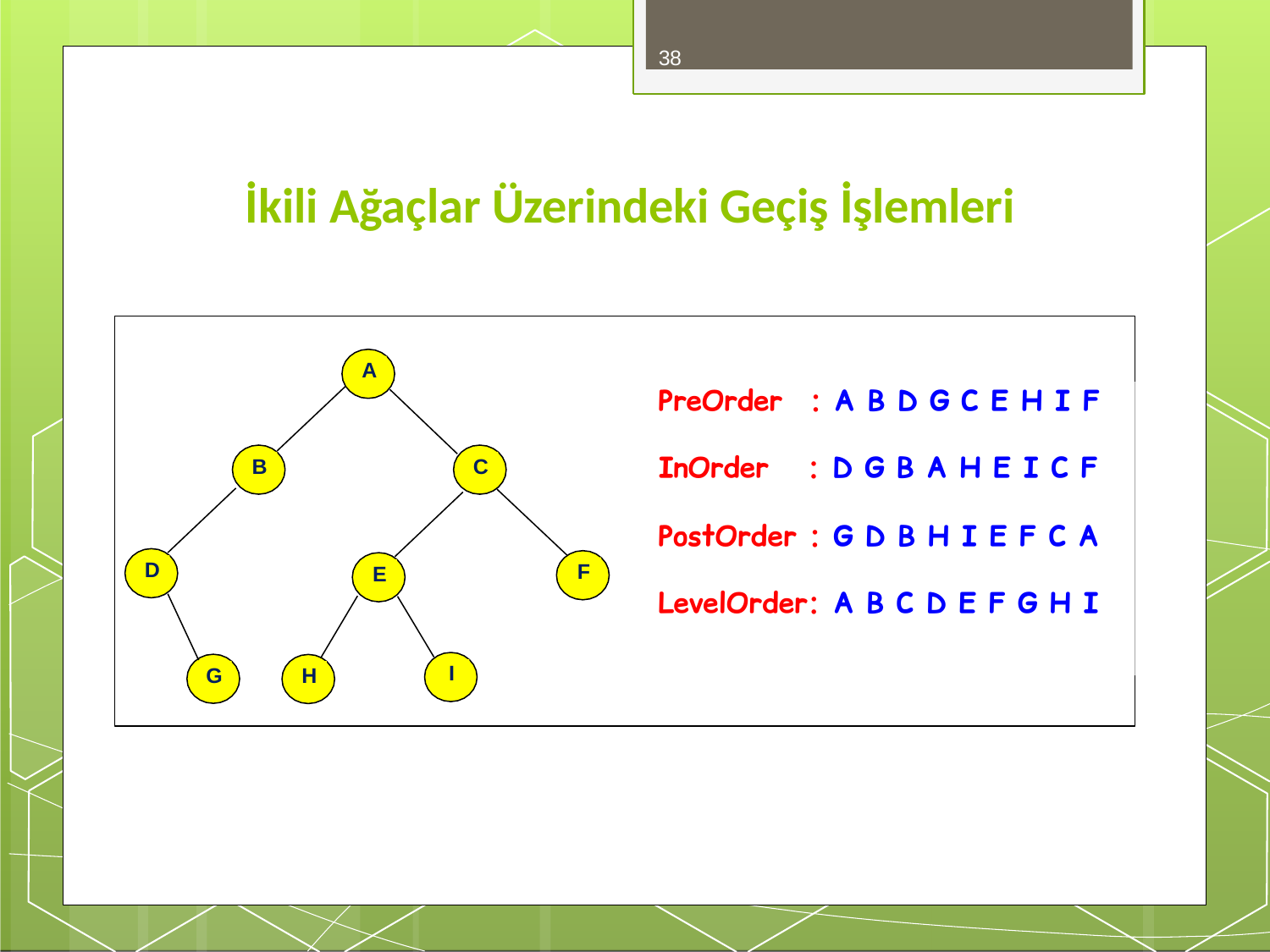

38
# İkili Ağaçlar Üzerindeki Geçiş İşlemleri

A
PreOrder
: A B D G C E H I F
: D G B A H E I C F

InOrder
B
C

PostOrder : G D B H I E F C A
LevelOrder: A B C D E F G H I
D
F
E

I

G
H